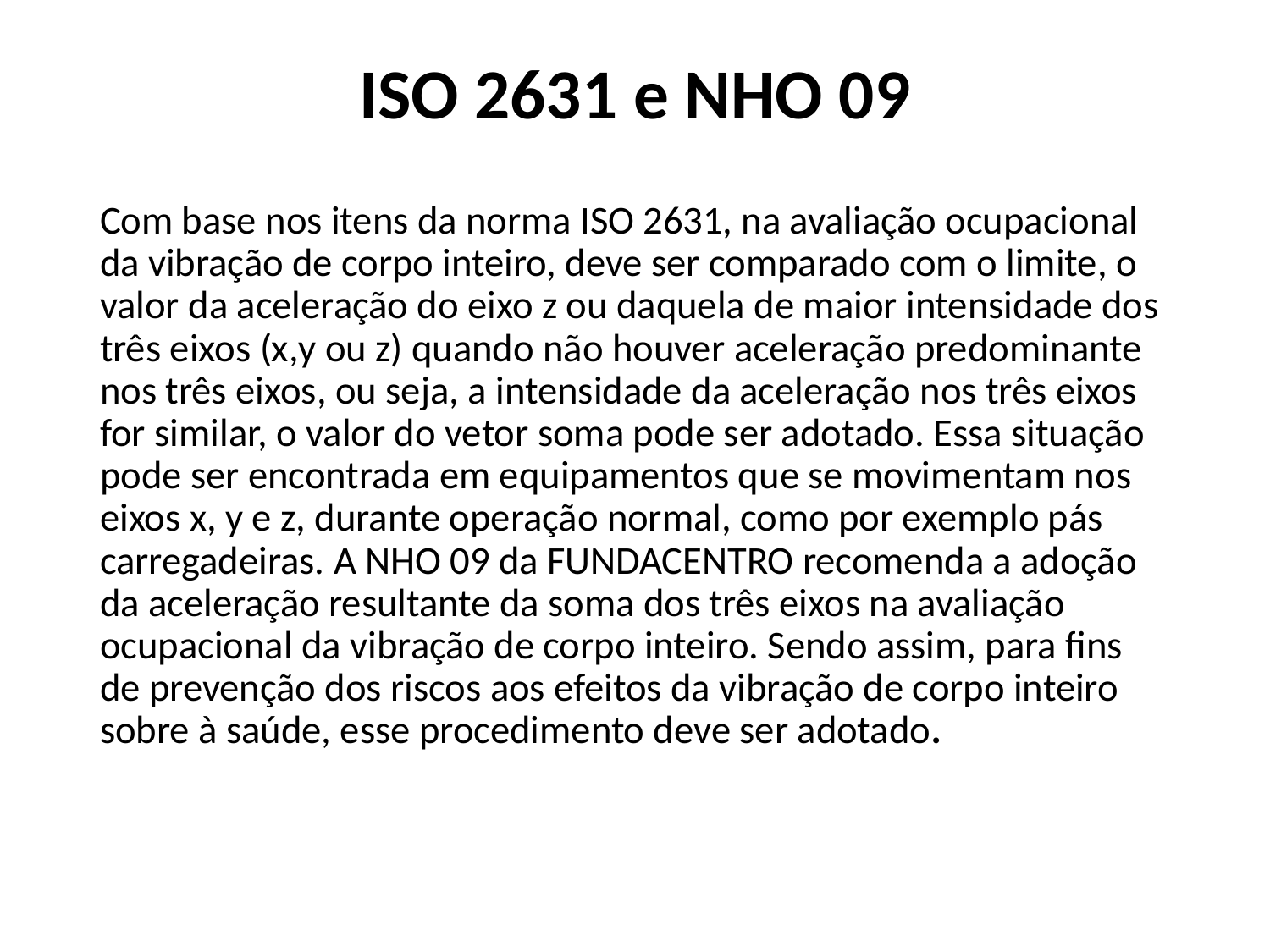

# ISO 2631 e NHO 09
Com base nos itens da norma ISO 2631, na avaliação ocupacional da vibração de corpo inteiro, deve ser comparado com o limite, o valor da aceleração do eixo z ou daquela de maior intensidade dos três eixos (x,y ou z) quando não houver aceleração predominante nos três eixos, ou seja, a intensidade da aceleração nos três eixos for similar, o valor do vetor soma pode ser adotado. Essa situação pode ser encontrada em equipamentos que se movimentam nos eixos x, y e z, durante operação normal, como por exemplo pás carregadeiras. A NHO 09 da FUNDACENTRO recomenda a adoção da aceleração resultante da soma dos três eixos na avaliação ocupacional da vibração de corpo inteiro. Sendo assim, para fins de prevenção dos riscos aos efeitos da vibração de corpo inteiro sobre à saúde, esse procedimento deve ser adotado.